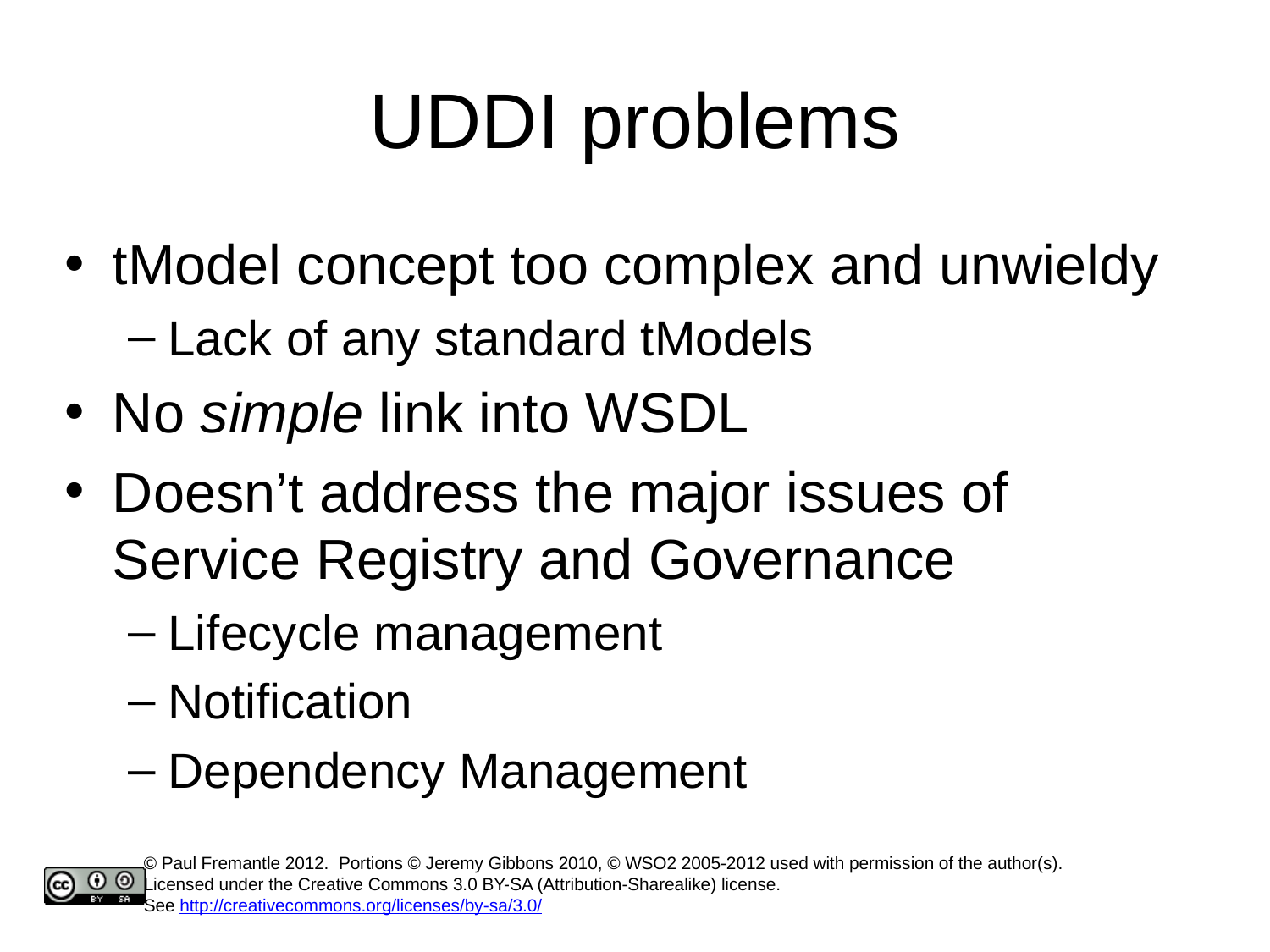

# UDDI problems
tModel concept too complex and unwieldy
Lack of any standard tModels
No simple link into WSDL
Doesn’t address the major issues of Service Registry and Governance
Lifecycle management
Notification
Dependency Management